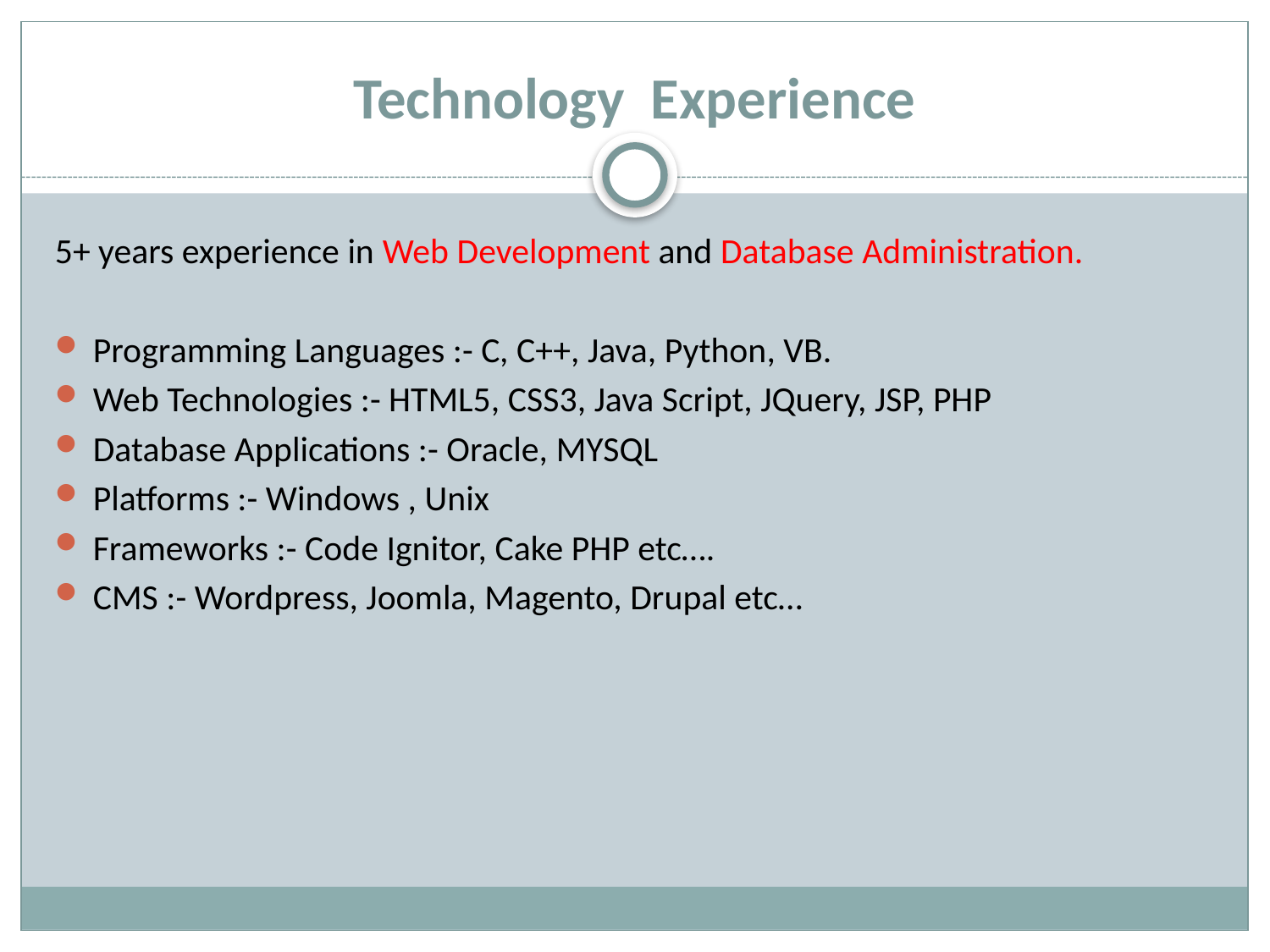

# Technology  Experience
5+ years experience in Web Development and Database Administration.

Programming Languages :- C, C++, Java, Python, VB.
Web Technologies :- HTML5, CSS3, Java Script, JQuery, JSP, PHP
Database Applications :- Oracle, MYSQL
Platforms :- Windows , Unix
Frameworks :- Code Ignitor, Cake PHP etc….
CMS :- Wordpress, Joomla, Magento, Drupal etc…